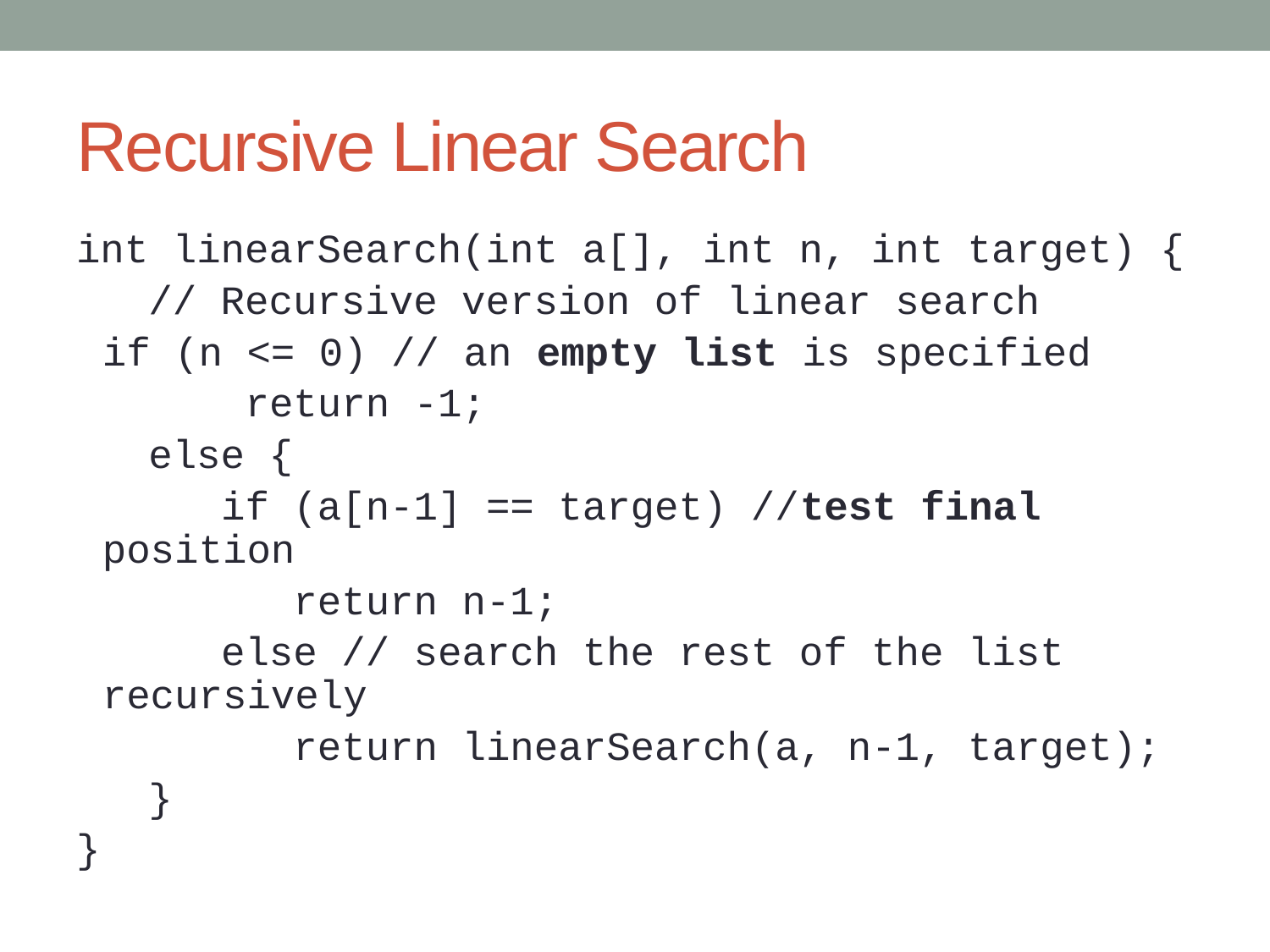

# Recursive Linear Search
int linearSearch(int a[], int n, int target) {
   // Recursive version of linear search
	if (n <= 0) // an empty list is specified
       return -1;
   else {
      if (a[n-1] == target) //test final position
         return n-1;
      else // search the rest of the list recursively
         return linearSearch(a, n-1, target);
   }
}